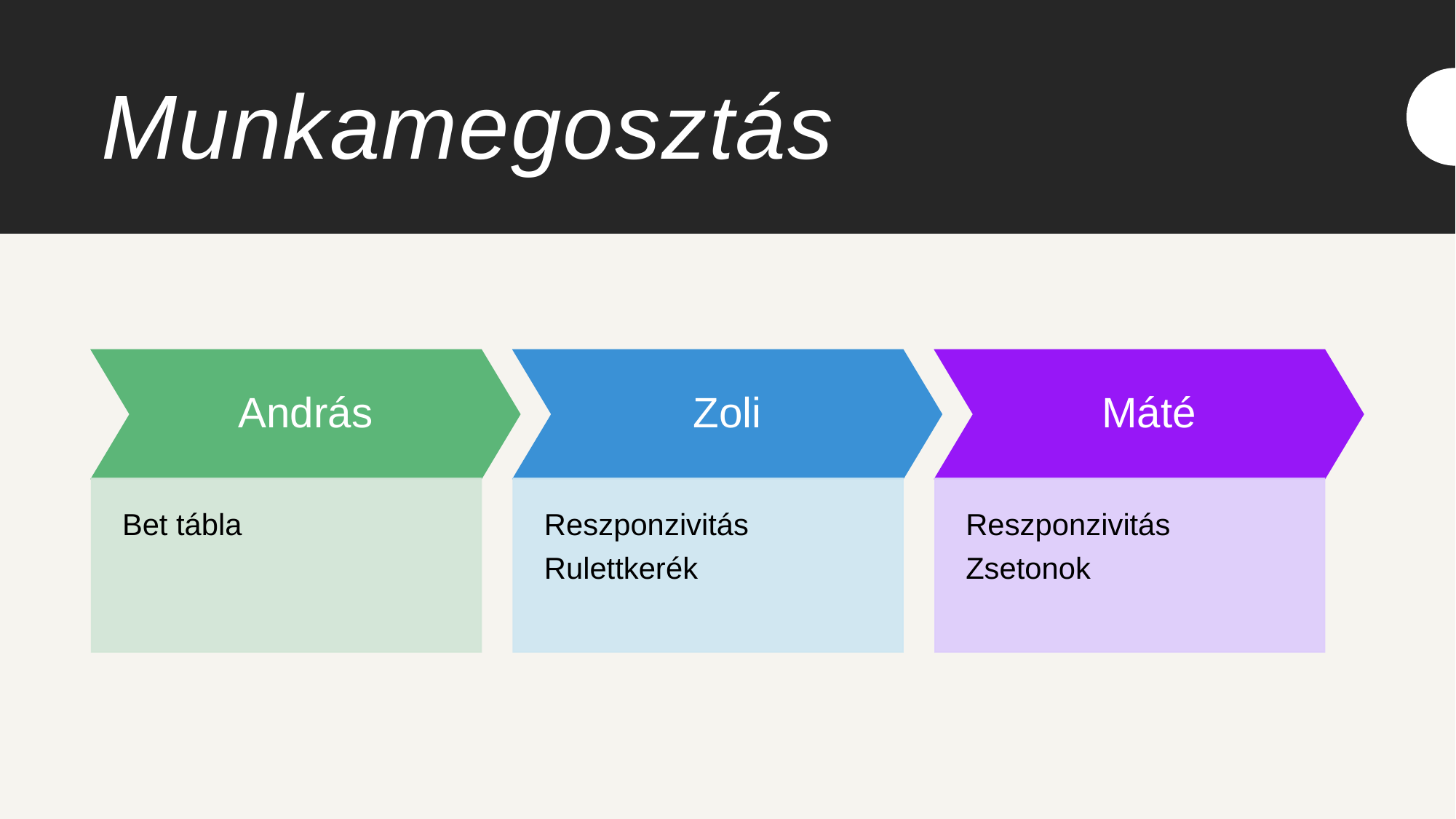

# Munkamegosztás

András
Bet tábla
Zoli
Reszponzivitás
Rulettkerék
Máté
Reszponzivitás
Zsetonok